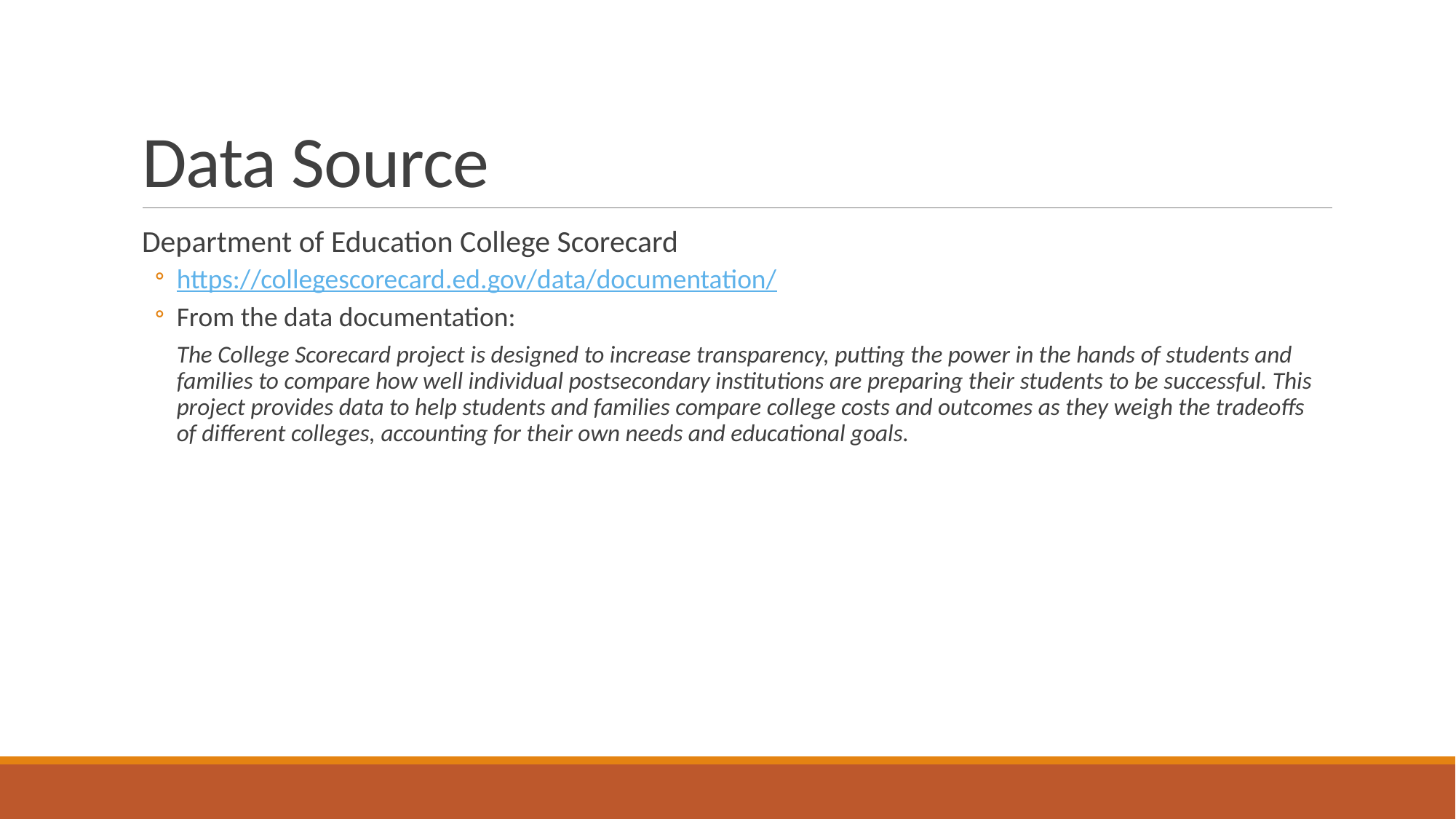

# Data Source
Department of Education College Scorecard
https://collegescorecard.ed.gov/data/documentation/
From the data documentation:
The College Scorecard project is designed to increase transparency, putting the power in the hands of students and families to compare how well individual postsecondary institutions are preparing their students to be successful. This project provides data to help students and families compare college costs and outcomes as they weigh the tradeoffs of different colleges, accounting for their own needs and educational goals.